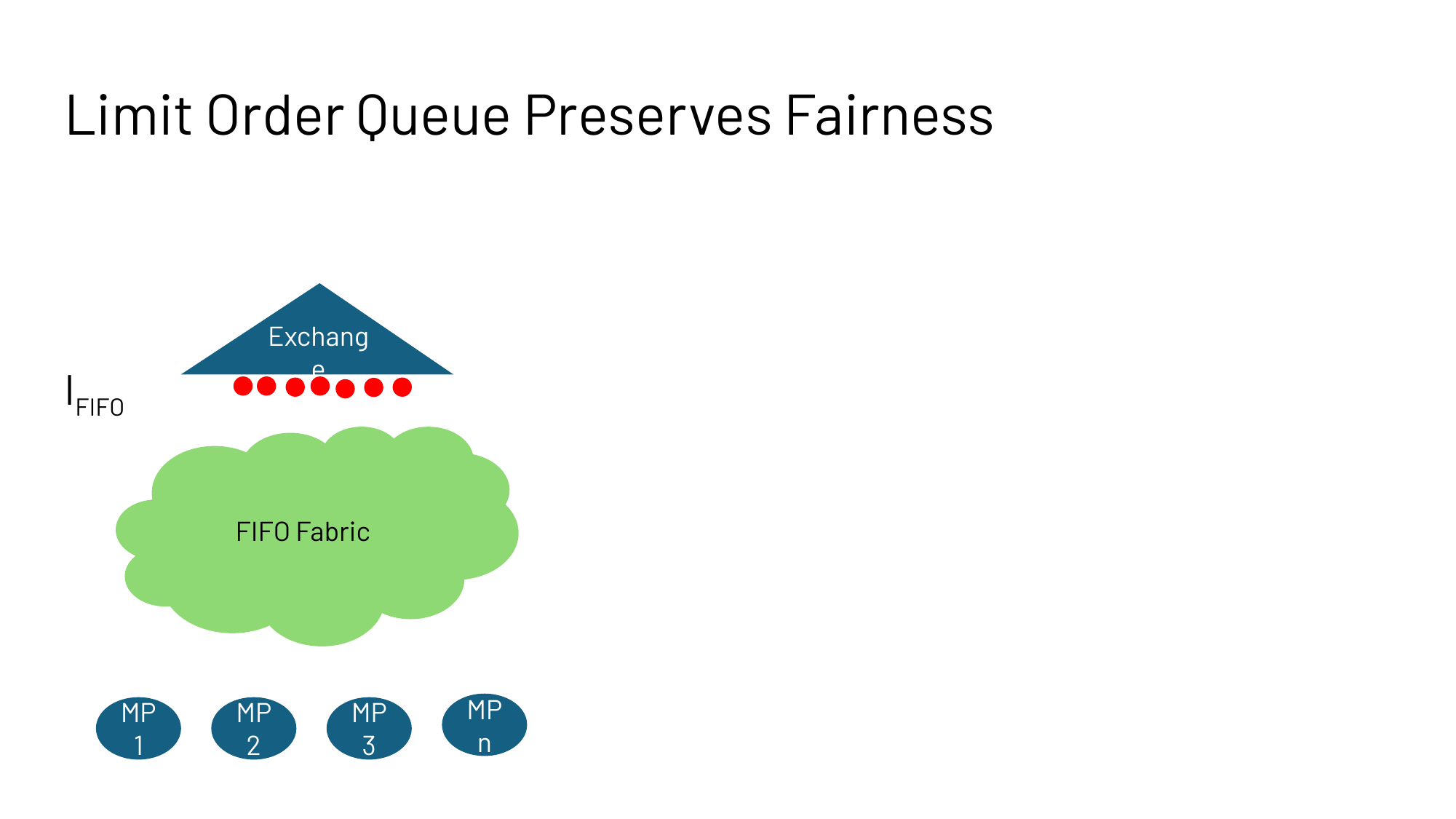

# Limit Order Queue Preserves Fairness
Exchange
IFIFO

FIFO Fabric
MPn
MP1
MP2
MP3